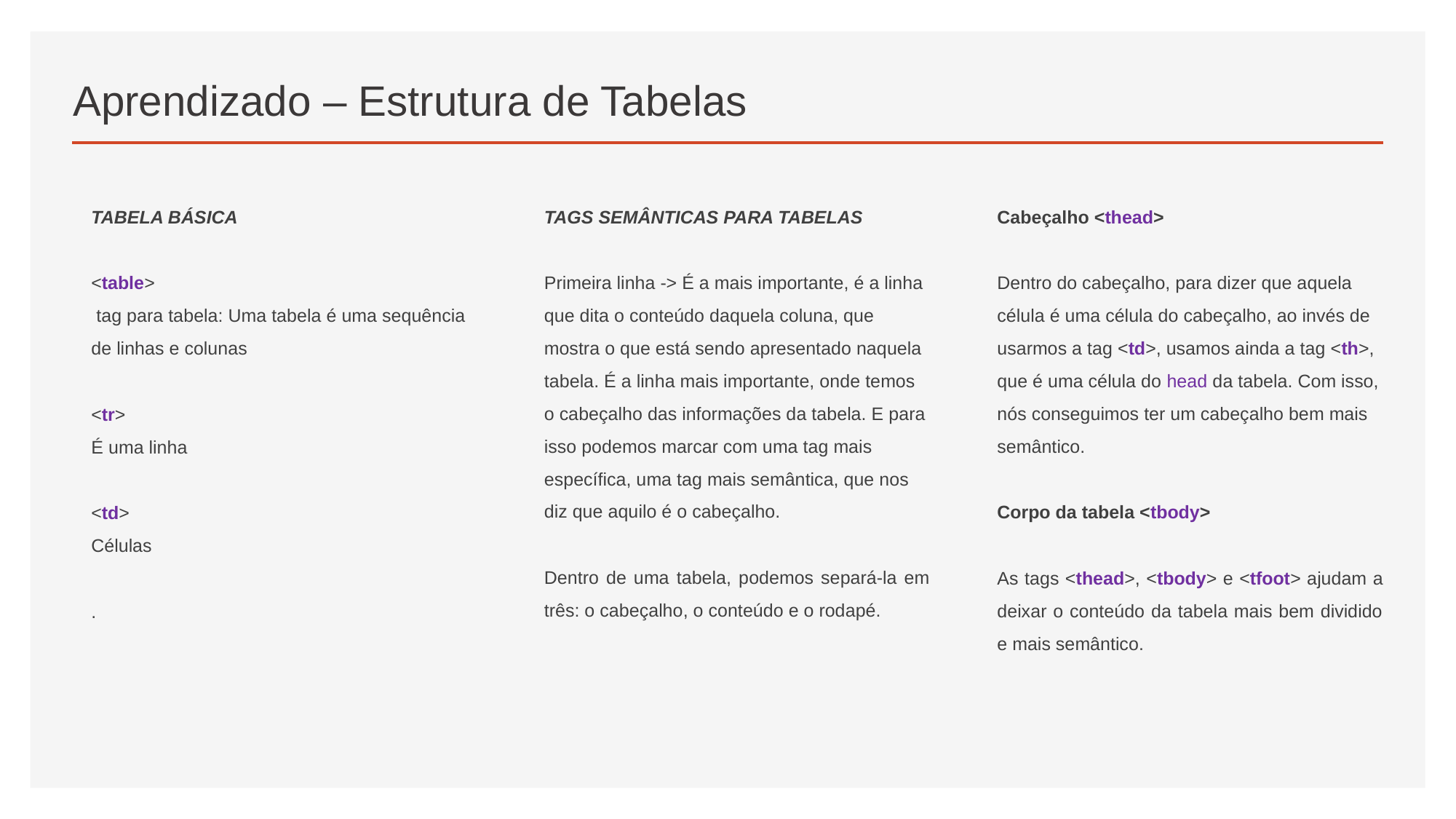

# Aprendizado – Estrutura de Tabelas
TAGS SEMÂNTICAS PARA TABELAS
Primeira linha -> É a mais importante, é a linha que dita o conteúdo daquela coluna, que mostra o que está sendo apresentado naquela tabela. É a linha mais importante, onde temos o cabeçalho das informações da tabela. E para isso podemos marcar com uma tag mais específica, uma tag mais semântica, que nos diz que aquilo é o cabeçalho.
Dentro de uma tabela, podemos separá-la em três: o cabeçalho, o conteúdo e o rodapé.

Cabeçalho <thead>
Dentro do cabeçalho, para dizer que aquela célula é uma célula do cabeçalho, ao invés de usarmos a tag <td>, usamos ainda a tag <th>, que é uma célula do head da tabela. Com isso, nós conseguimos ter um cabeçalho bem mais semântico.
Corpo da tabela <tbody>
As tags <thead>, <tbody> e <tfoot> ajudam a deixar o conteúdo da tabela mais bem dividido e mais semântico.

TABELA BÁSICA
<table>
 tag para tabela: Uma tabela é uma sequência de linhas e colunas
<tr>
É uma linha
<td>
Células
.